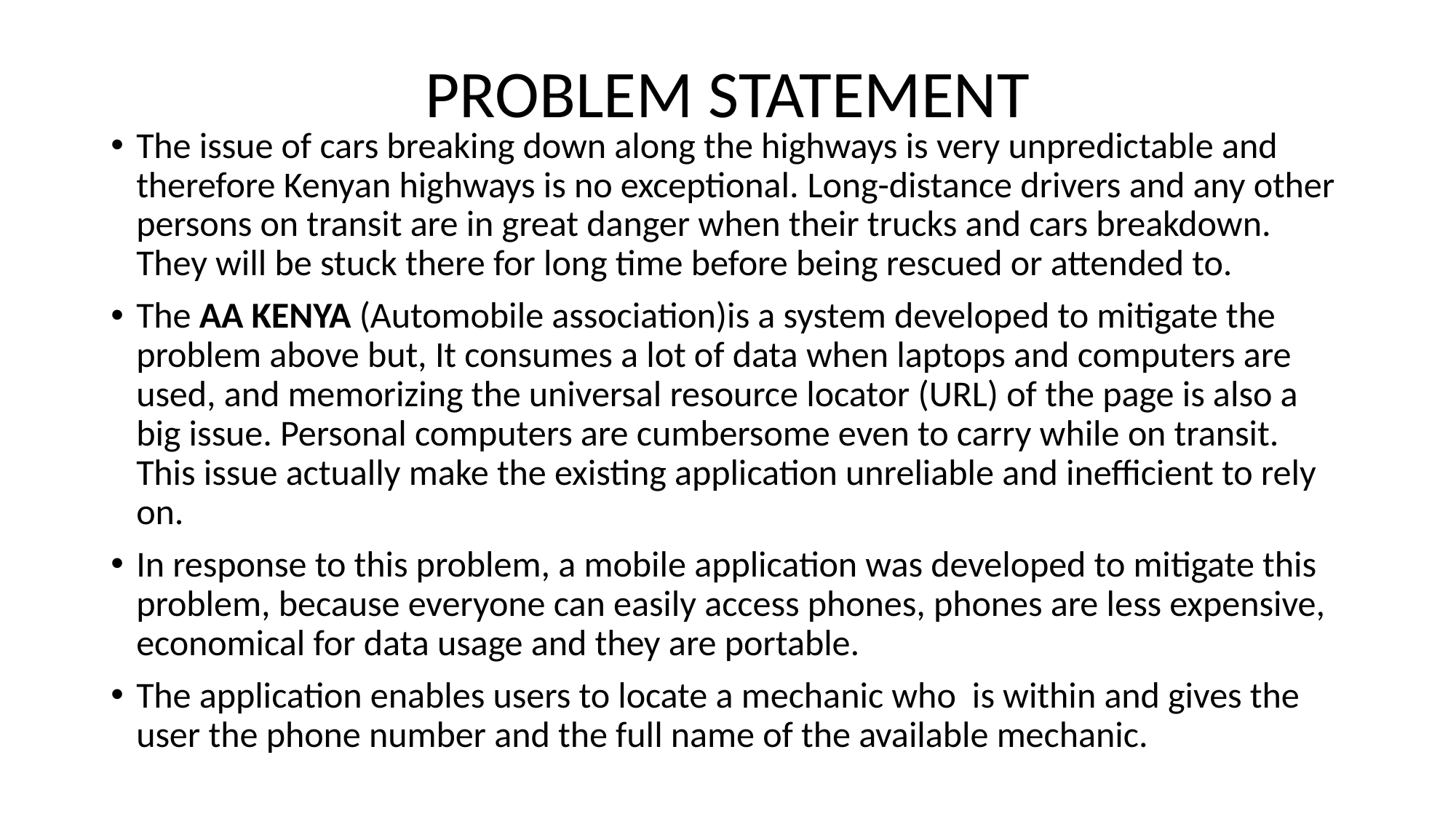

# PROBLEM STATEMENT
The issue of cars breaking down along the highways is very unpredictable and therefore Kenyan highways is no exceptional. Long-distance drivers and any other persons on transit are in great danger when their trucks and cars breakdown. They will be stuck there for long time before being rescued or attended to.
The AA KENYA (Automobile association)is a system developed to mitigate the problem above but, It consumes a lot of data when laptops and computers are used, and memorizing the universal resource locator (URL) of the page is also a big issue. Personal computers are cumbersome even to carry while on transit. This issue actually make the existing application unreliable and inefficient to rely on.
In response to this problem, a mobile application was developed to mitigate this problem, because everyone can easily access phones, phones are less expensive, economical for data usage and they are portable.
The application enables users to locate a mechanic who  is within and gives the user the phone number and the full name of the available mechanic.